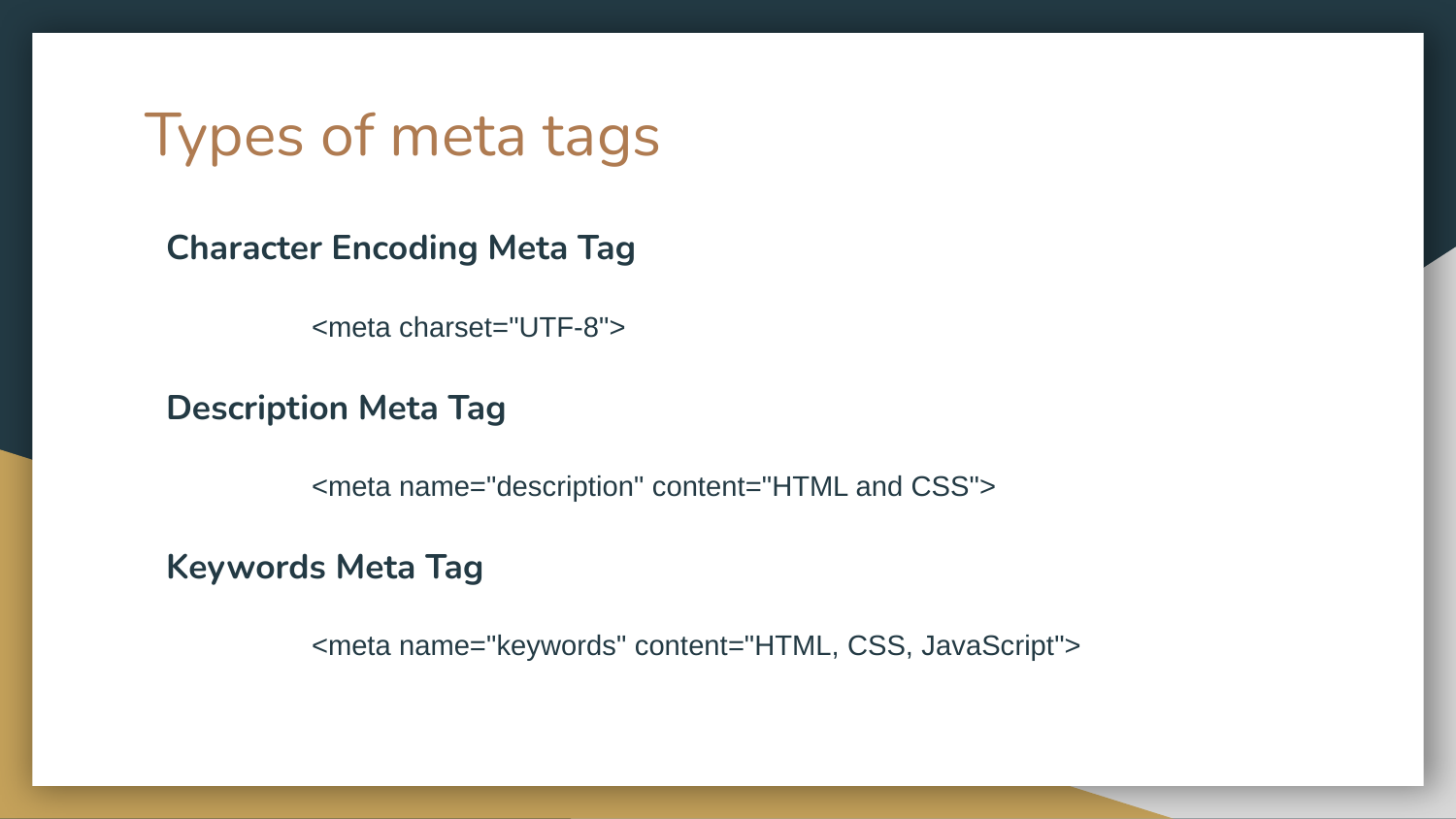

# Types of meta tags
Character Encoding Meta Tag
<meta charset="UTF-8">
Description Meta Tag
<meta name="description" content="HTML and CSS">
Keywords Meta Tag
<meta name="keywords" content="HTML, CSS, JavaScript">